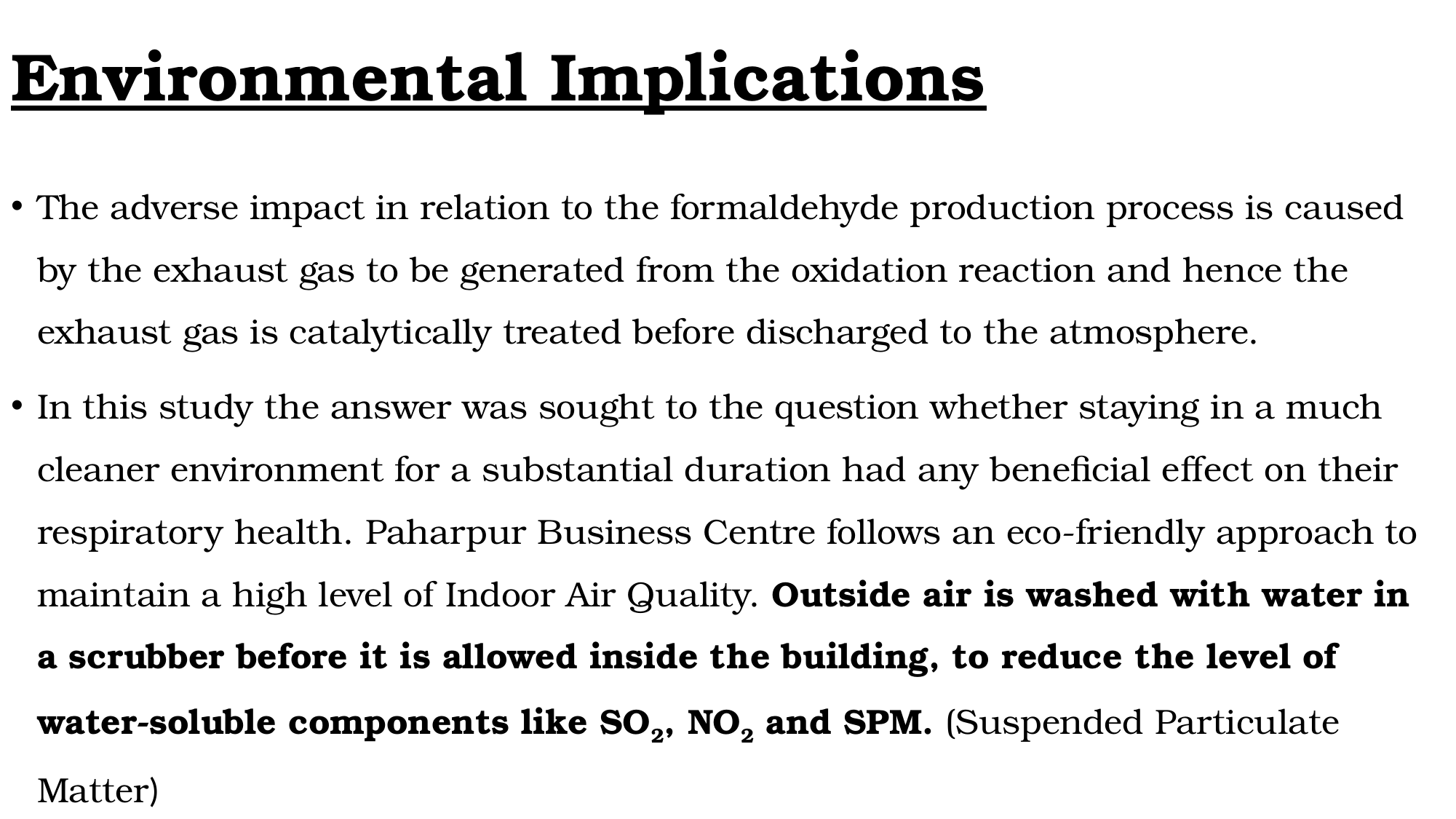

# Environmental Implications
The adverse impact in relation to the formaldehyde production process is caused by the exhaust gas to be generated from the oxidation reaction and hence the exhaust gas is catalytically treated before discharged to the atmosphere.
In this study the answer was sought to the question whether staying in a much cleaner environment for a substantial duration had any beneficial effect on their respiratory health. Paharpur Business Centre follows an eco-friendly approach to maintain a high level of Indoor Air Quality. Outside air is washed with water in a scrubber before it is allowed inside the building, to reduce the level of water-soluble components like SO2, NO2 and SPM. (Suspended Particulate Matter)